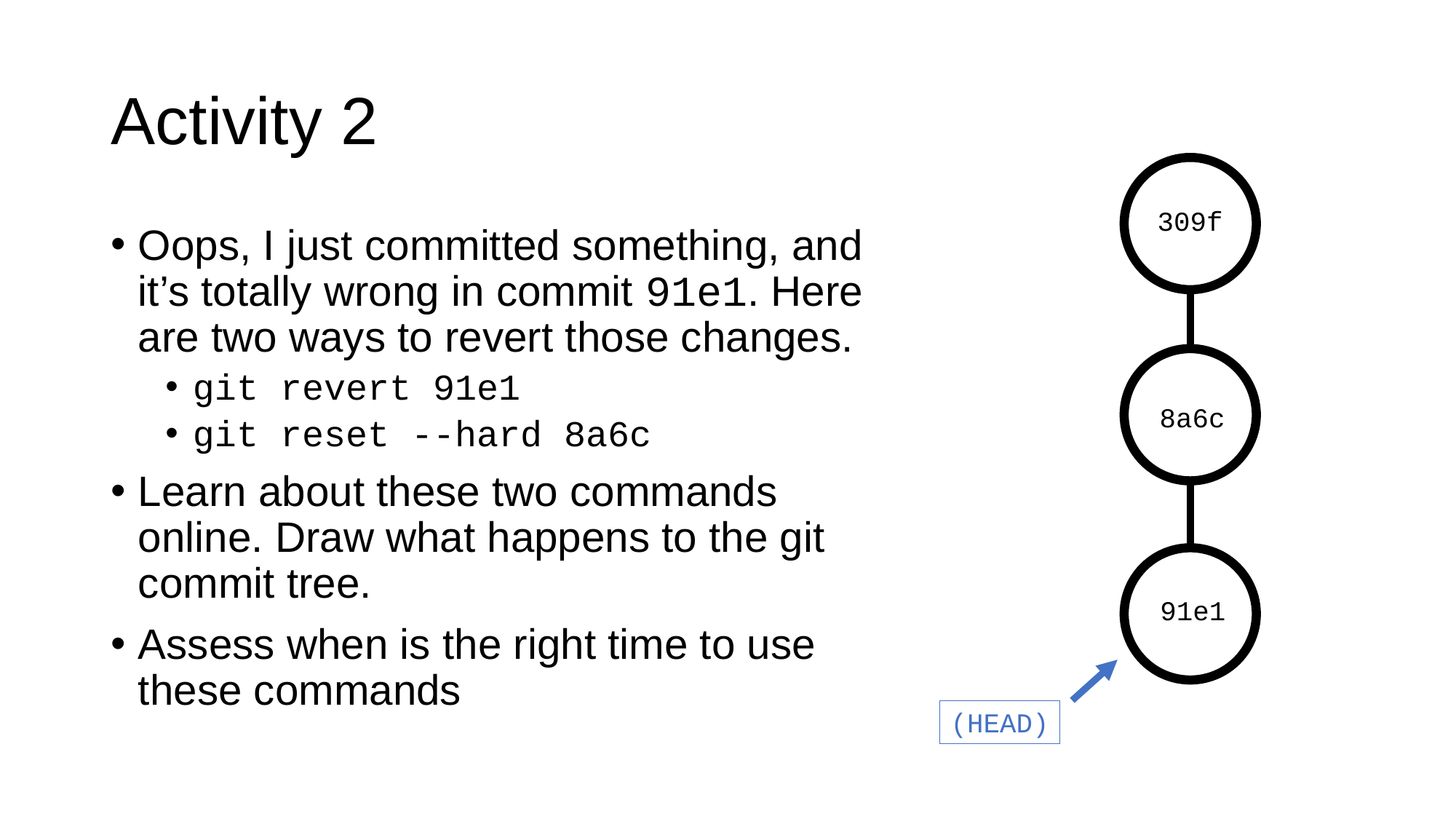

# Activity 2

309f
Oops, I just committed something, and it’s totally wrong in commit 91e1. Here are two ways to revert those changes.
git revert 91e1
git reset --hard 8a6c
Learn about these two commands online. Draw what happens to the git commit tree.
Assess when is the right time to use these commands

8a6c

91e1
(HEAD)